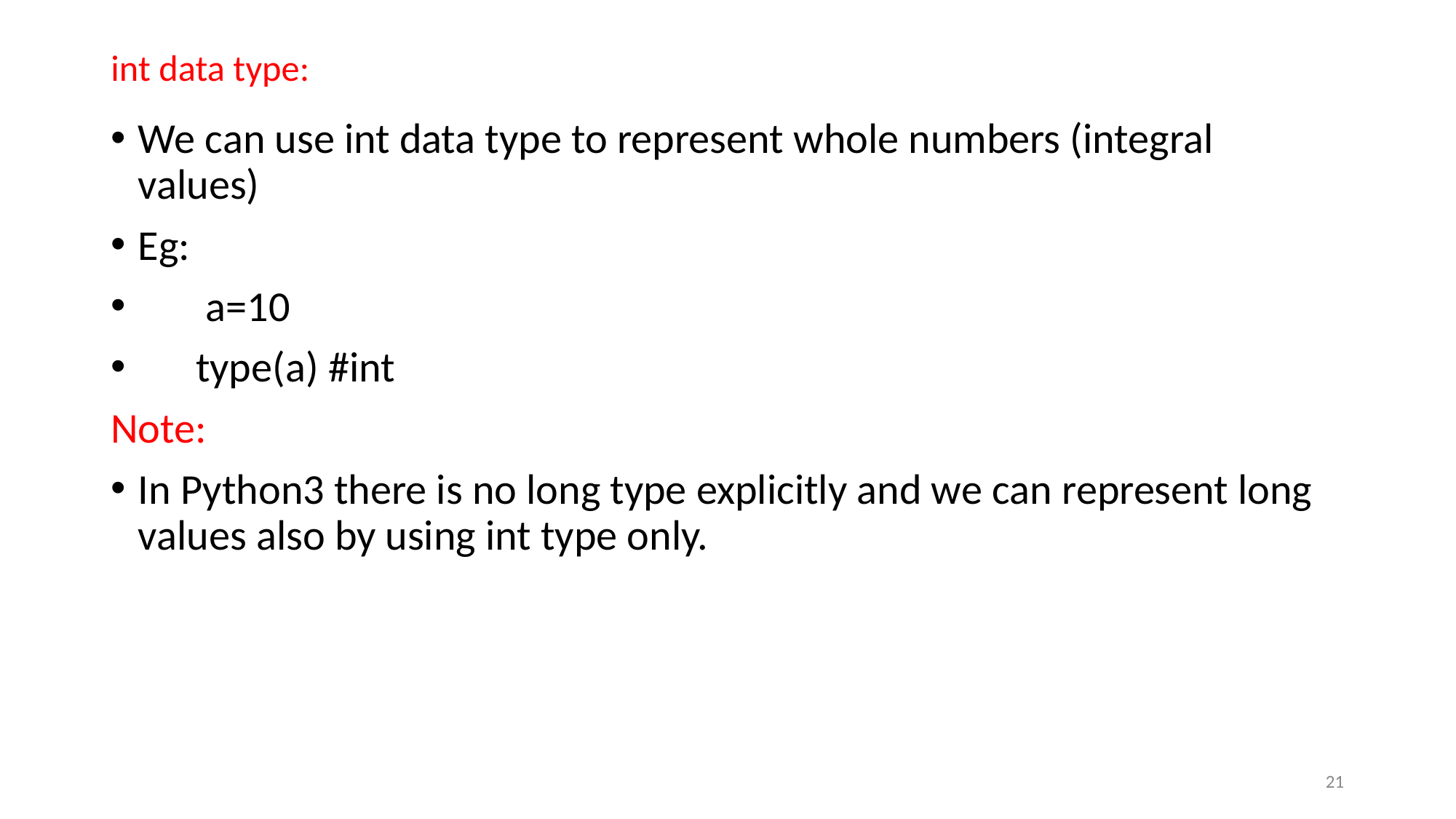

# int data type:
We can use int data type to represent whole numbers (integral values)
Eg:
       a=10
      type(a) #int
Note:
In Python3 there is no long type explicitly and we can represent long values also by using int type only.
21